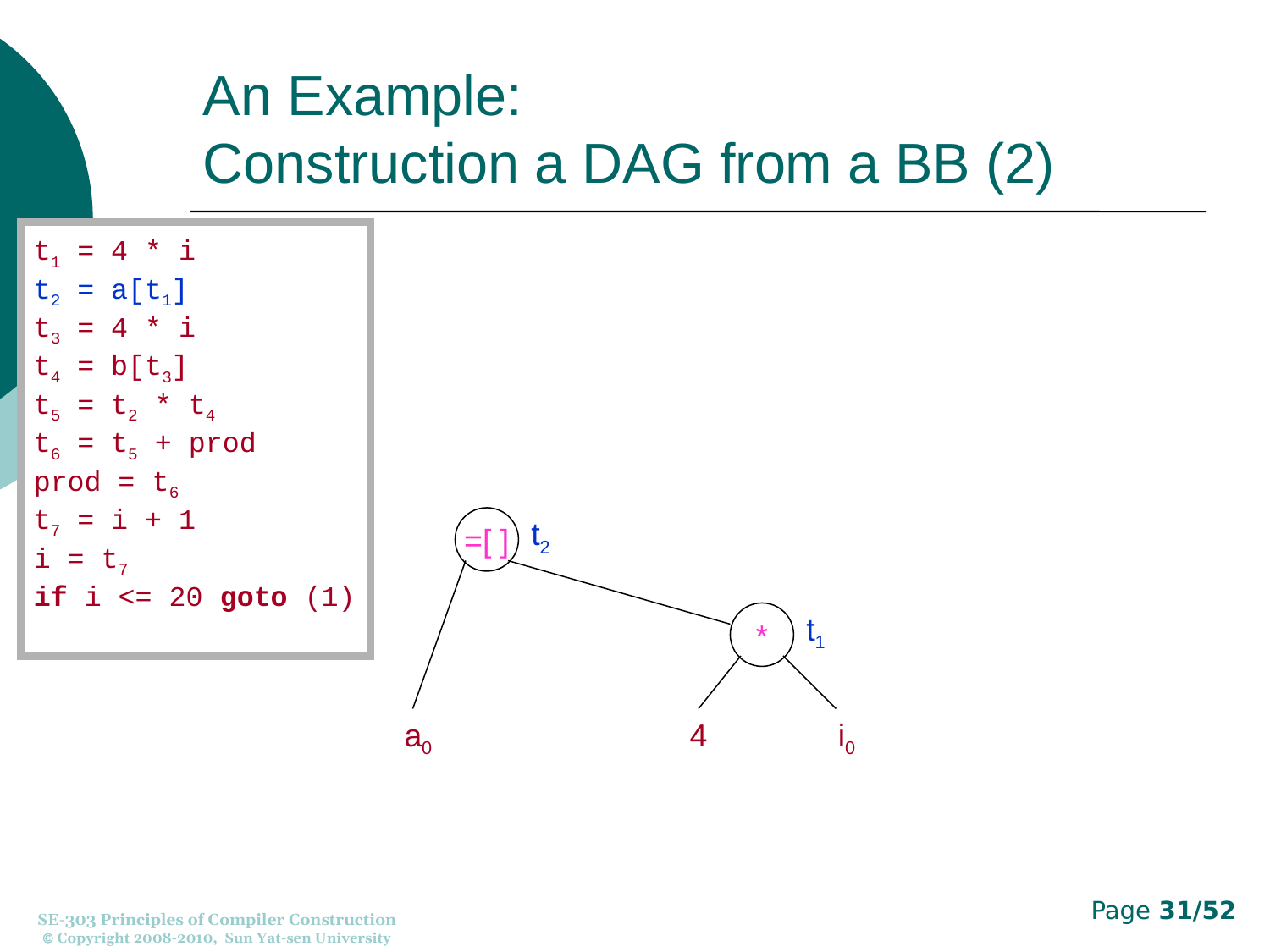

# An Example: Construction a DAG from a BB (2)
t1 = 4 * i
t2 = a[t1]
t3 = 4 * i
t4 = b[t3]
t5 = t2 * t4
t6 = t5 + prod
prod = t6
t7 = i + 1
i = t7
if i <= 20 goto (1)

=[ ]
t2

*
t1

a0
4
i0
SE-303 Principles of Compiler Construction
© Copyright 2008-2010,  Sun Yat-sen University